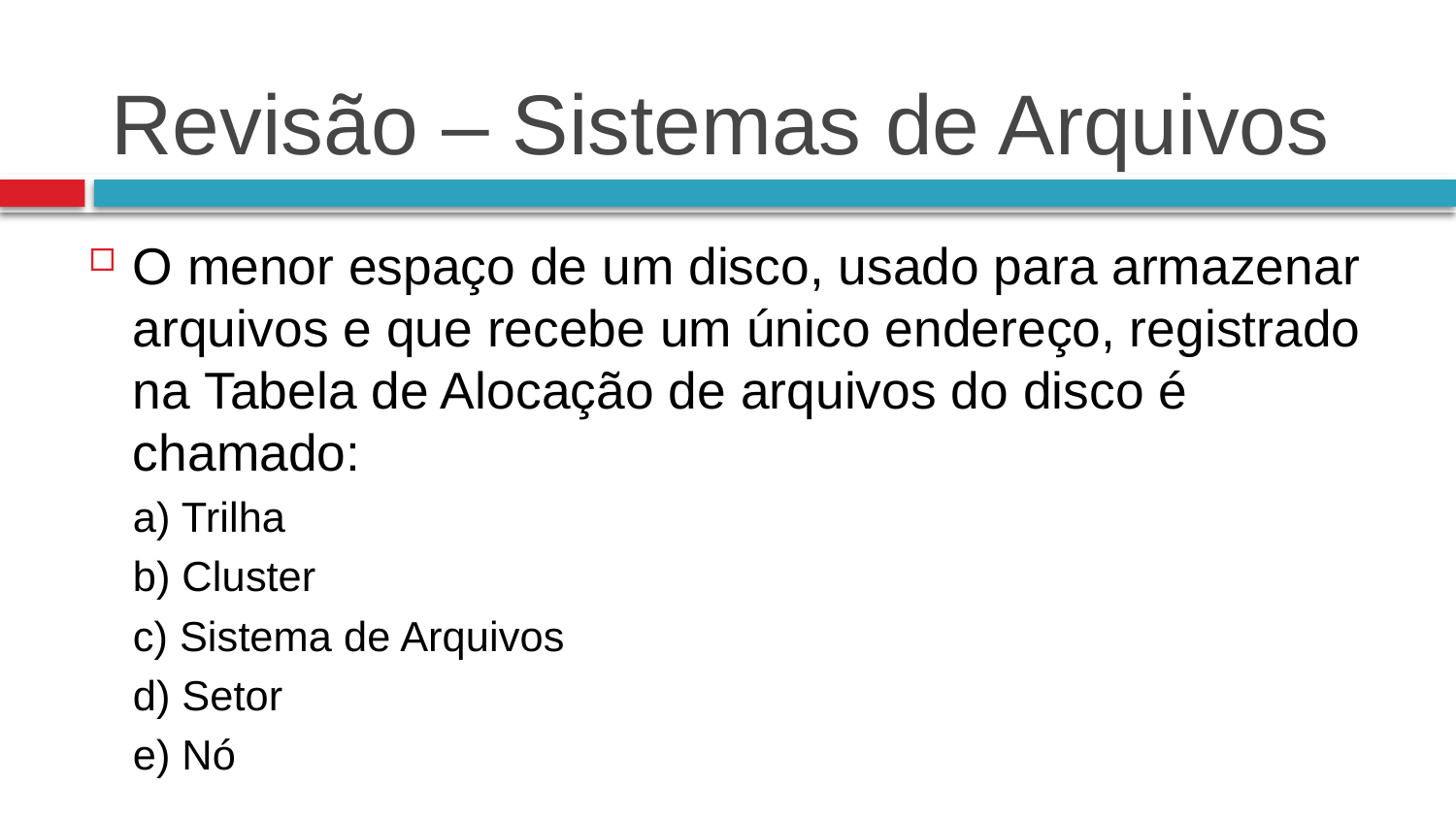

# Revisão – Sistemas de Arquivos
O menor espaço de um disco, usado para armazenar arquivos e que recebe um único endereço, registrado na Tabela de Alocação de arquivos do disco é chamado:
a) Trilha
b) Cluster
c) Sistema de Arquivos
d) Setor
e) Nó